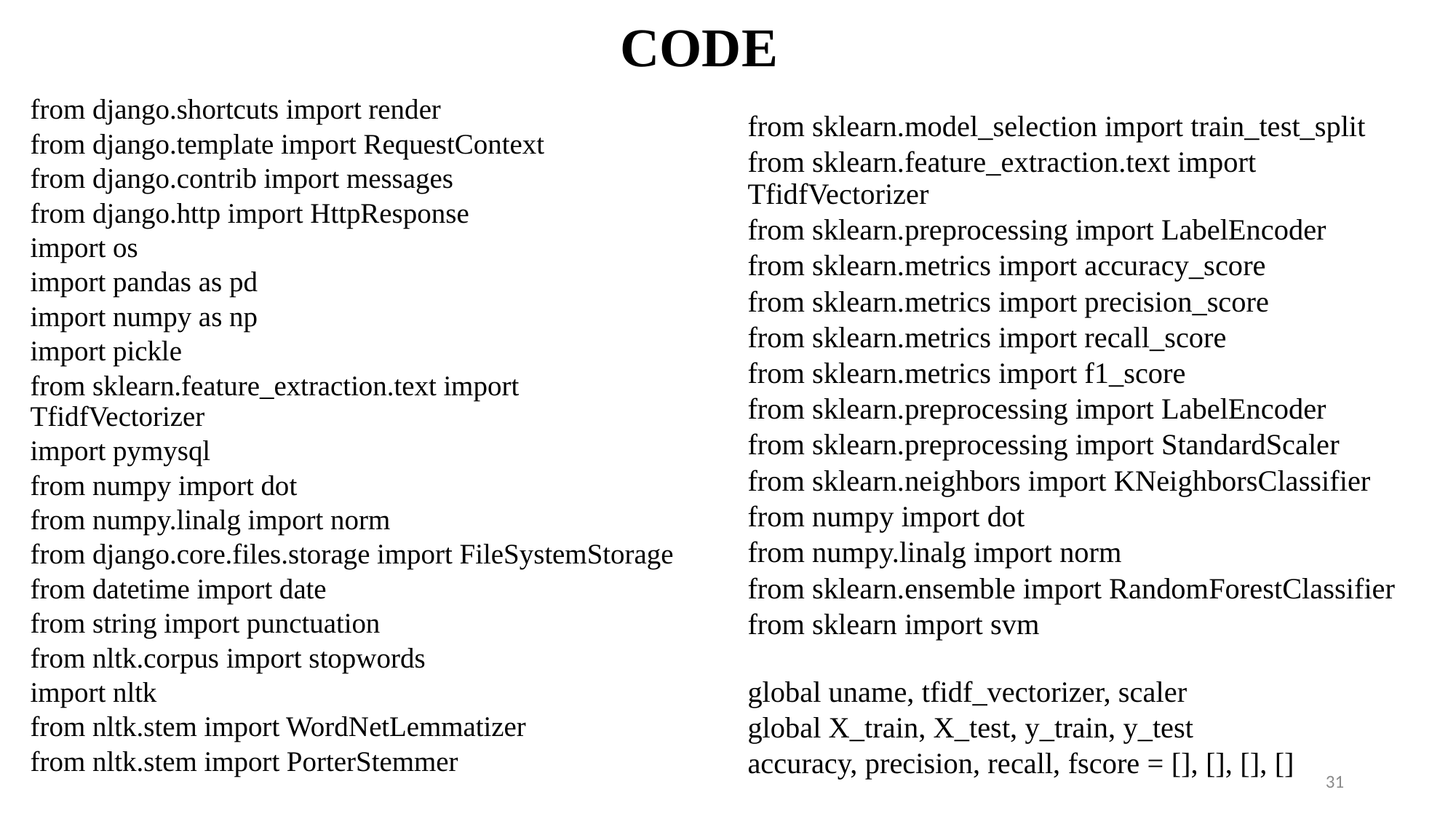

# CODE
from django.shortcuts import render
from django.template import RequestContext
from django.contrib import messages
from django.http import HttpResponse
import os
import pandas as pd
import numpy as np
import pickle
from sklearn.feature_extraction.text import TfidfVectorizer
import pymysql
from numpy import dot
from numpy.linalg import norm
from django.core.files.storage import FileSystemStorage
from datetime import date
from string import punctuation
from nltk.corpus import stopwords
import nltk
from nltk.stem import WordNetLemmatizer
from nltk.stem import PorterStemmer

from sklearn.model_selection import train_test_split
from sklearn.feature_extraction.text import TfidfVectorizer
from sklearn.preprocessing import LabelEncoder
from sklearn.metrics import accuracy_score
from sklearn.metrics import precision_score
from sklearn.metrics import recall_score
from sklearn.metrics import f1_score
from sklearn.preprocessing import LabelEncoder
from sklearn.preprocessing import StandardScaler
from sklearn.neighbors import KNeighborsClassifier
from numpy import dot
from numpy.linalg import norm
from sklearn.ensemble import RandomForestClassifier
from sklearn import svm
global uname, tfidf_vectorizer, scaler
global X_train, X_test, y_train, y_test
accuracy, precision, recall, fscore = [], [], [], []

31